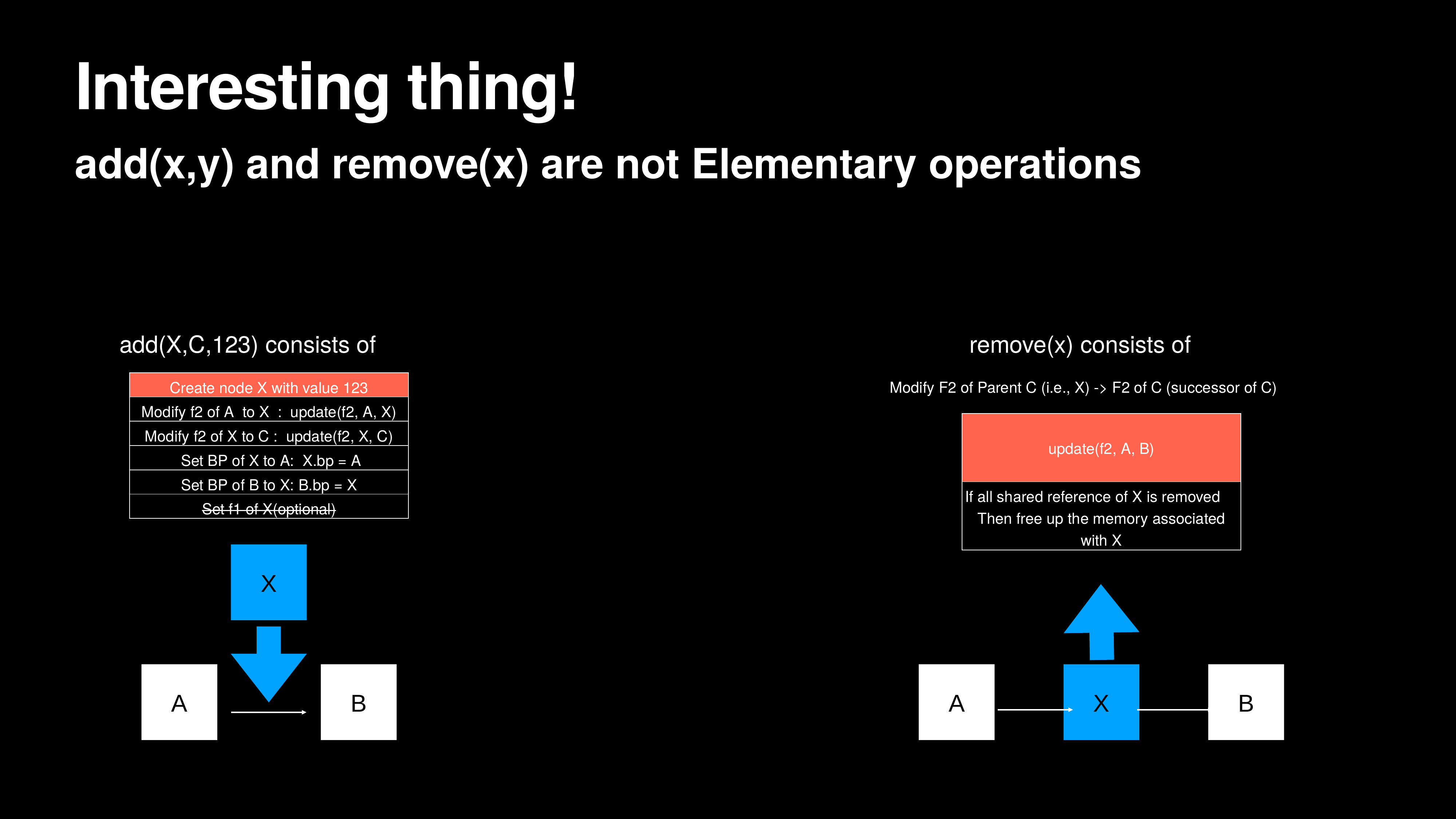

# Interesting thing!
add(x,y) and remove(x) are not Elementary operations
add(X,C,123) consists of
remove(x) consists of
| Create node X with value 123 |
| --- |
| Modify f2 of A to X : update(f2, A, X) |
| Modify f2 of X to C : update(f2, X, C) |
| Set BP of X to A: X.bp = A |
| Set BP of B to X: B.bp = X |
| Set f1 of X(optional) |
Modify F2 of Parent C (i.e., X) -> F2 of C (successor of C)
| update(f2, A, B) |
| --- |
| If all shared reference of X is removed Then free up the memory associated with X |
X

A
B
A
X
B